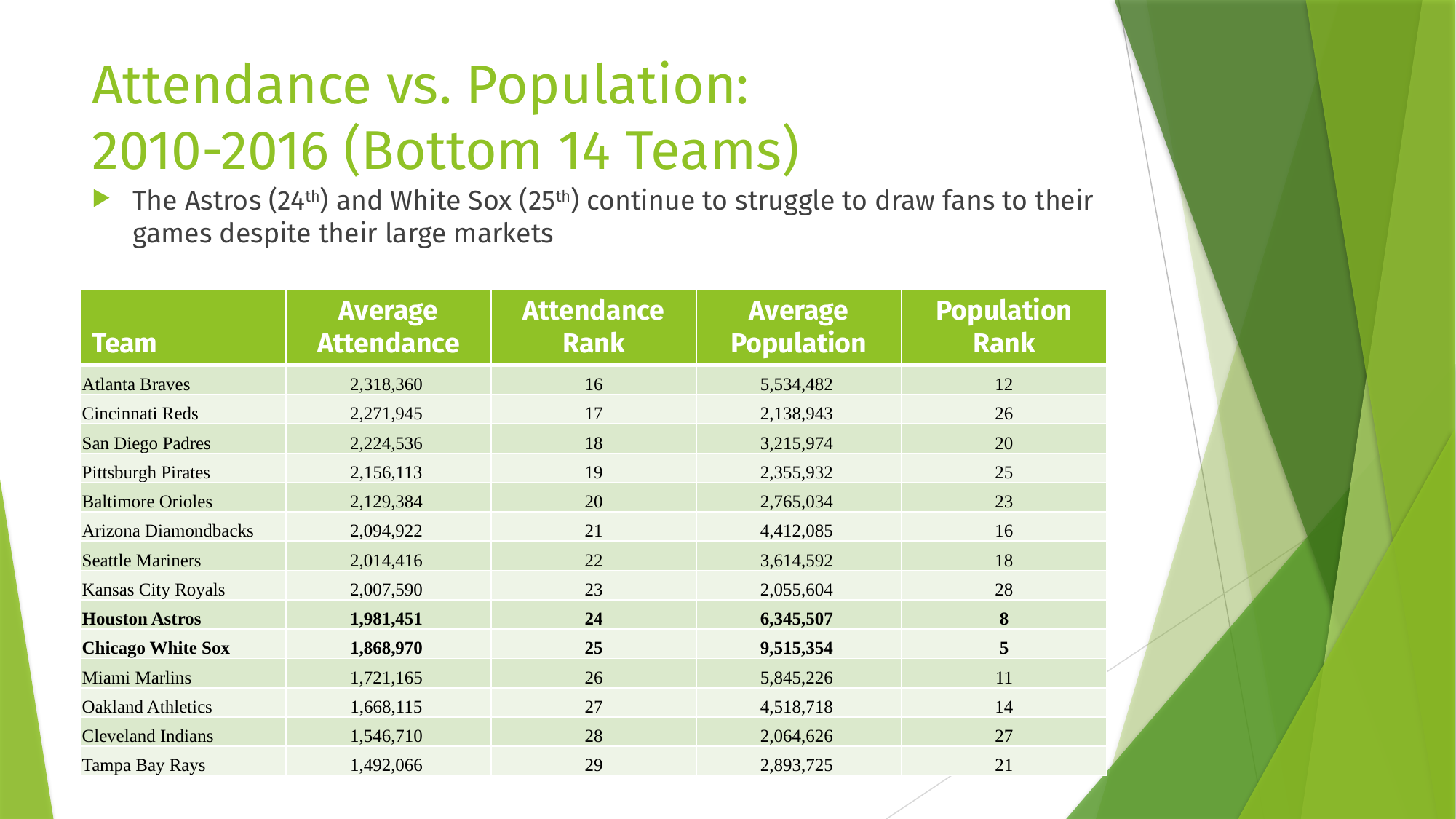

# Attendance vs. Population: 2010-2016 (Bottom 14 Teams)
The Astros (24th) and White Sox (25th) continue to struggle to draw fans to their games despite their large markets
| Team | Average Attendance | Attendance Rank | Average Population | Population Rank |
| --- | --- | --- | --- | --- |
| Atlanta Braves | 2,318,360 | 16 | 5,534,482 | 12 |
| Cincinnati Reds | 2,271,945 | 17 | 2,138,943 | 26 |
| San Diego Padres | 2,224,536 | 18 | 3,215,974 | 20 |
| Pittsburgh Pirates | 2,156,113 | 19 | 2,355,932 | 25 |
| Baltimore Orioles | 2,129,384 | 20 | 2,765,034 | 23 |
| Arizona Diamondbacks | 2,094,922 | 21 | 4,412,085 | 16 |
| Seattle Mariners | 2,014,416 | 22 | 3,614,592 | 18 |
| Kansas City Royals | 2,007,590 | 23 | 2,055,604 | 28 |
| Houston Astros | 1,981,451 | 24 | 6,345,507 | 8 |
| Chicago White Sox | 1,868,970 | 25 | 9,515,354 | 5 |
| Miami Marlins | 1,721,165 | 26 | 5,845,226 | 11 |
| Oakland Athletics | 1,668,115 | 27 | 4,518,718 | 14 |
| Cleveland Indians | 1,546,710 | 28 | 2,064,626 | 27 |
| Tampa Bay Rays | 1,492,066 | 29 | 2,893,725 | 21 |